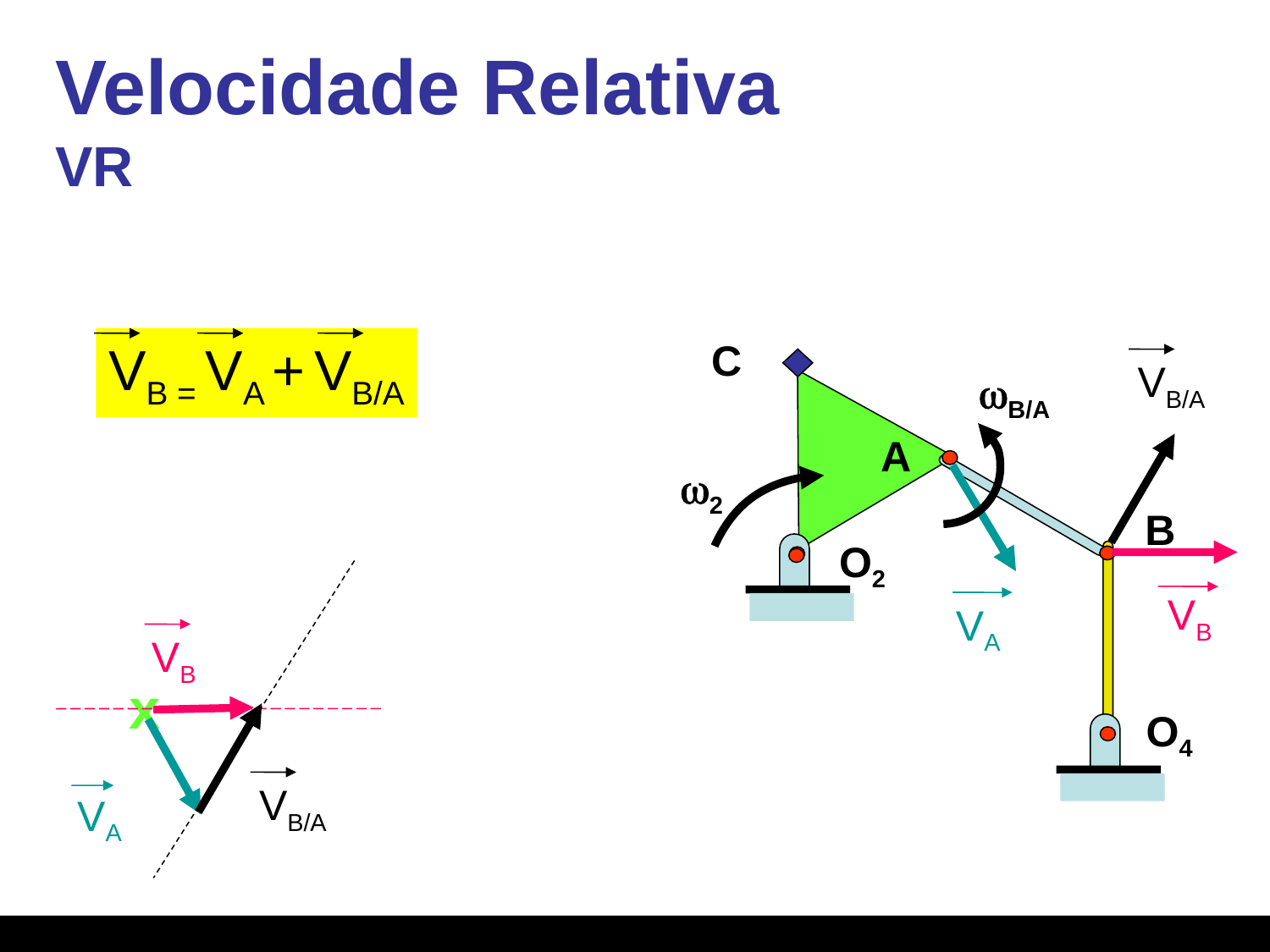

# Velocidade Relativa VR
VB = VA + VB/A

C

VB/A

ωB/A

A

ω2

VA

B

VB

O2

VB

x

O4

VA

VB/A